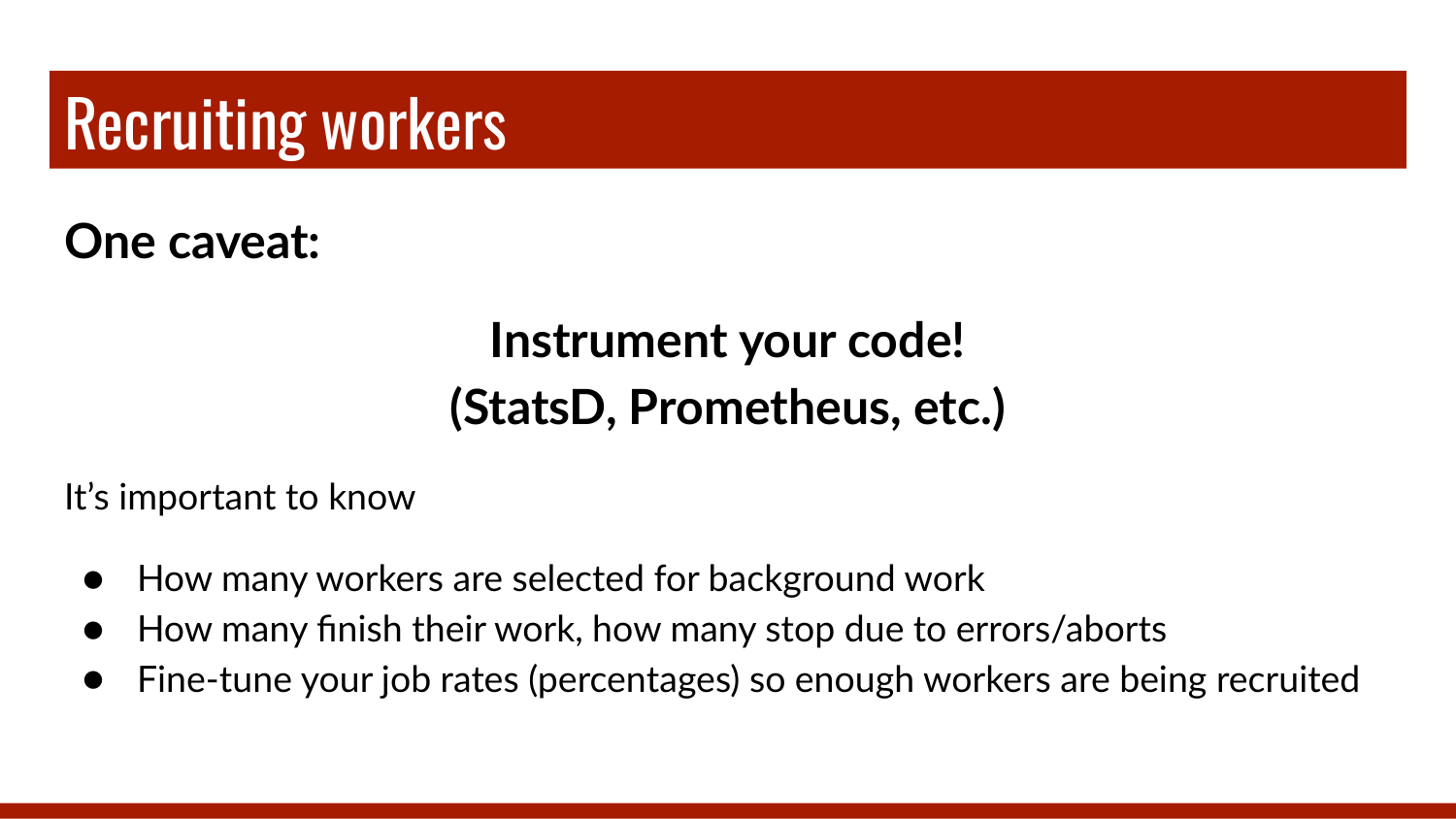

# Recruiting workers

One caveat:
Instrument your code!
(StatsD, Prometheus, etc.)
It’s important to know
How many workers are selected for background work
How many finish their work, how many stop due to errors/aborts
Fine-tune your job rates (percentages) so enough workers are being recruited